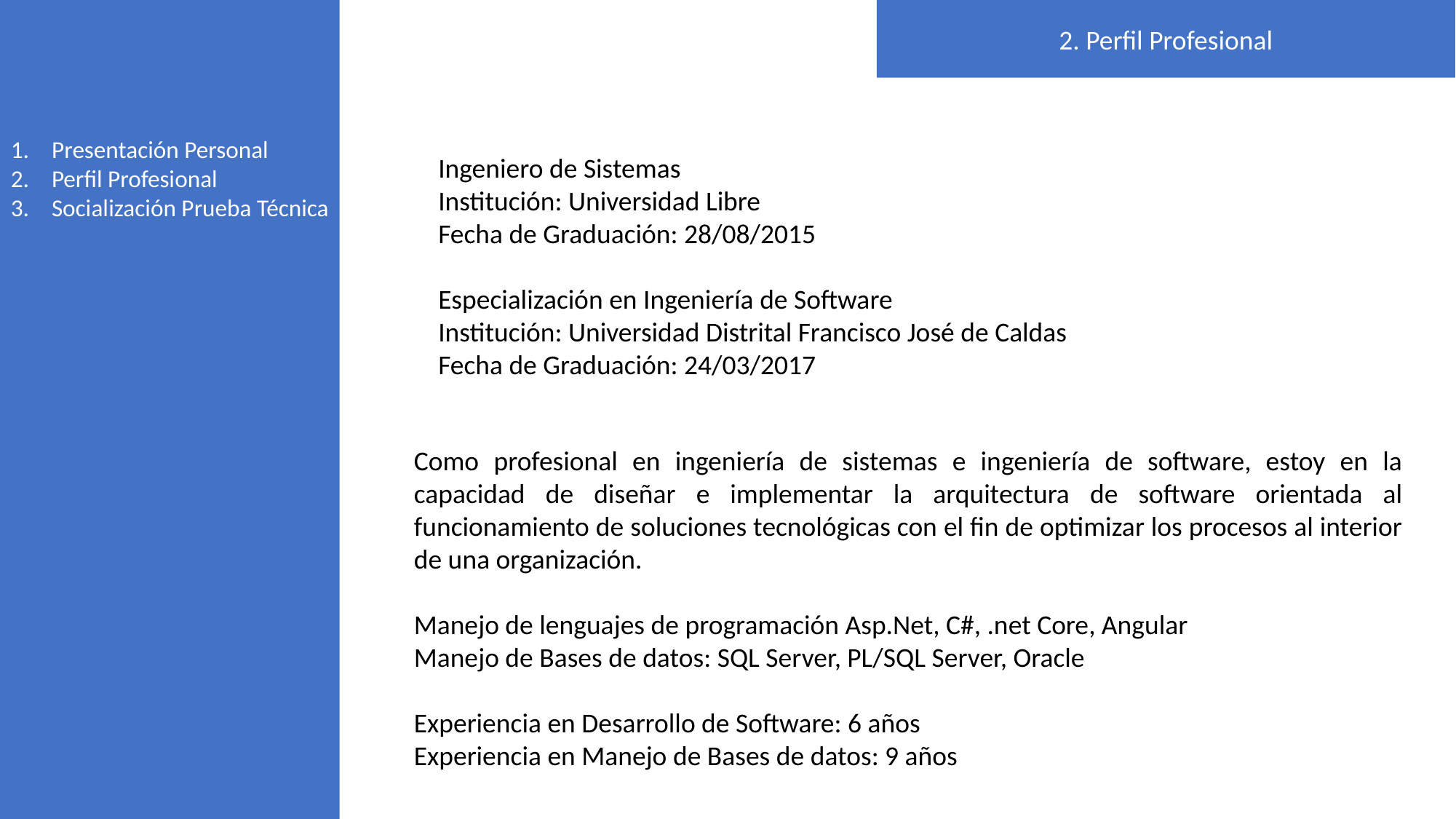

2. Perfil Profesional
Presentación Personal
Perfil Profesional
Socialización Prueba Técnica
Ingeniero de Sistemas
Institución: Universidad Libre
Fecha de Graduación: 28/08/2015

Especialización en Ingeniería de Software
Institución: Universidad Distrital Francisco José de Caldas
Fecha de Graduación: 24/03/2017
Como profesional en ingeniería de sistemas e ingeniería de software, estoy en la capacidad de diseñar e implementar la arquitectura de software orientada al funcionamiento de soluciones tecnológicas con el fin de optimizar los procesos al interior de una organización.

Manejo de lenguajes de programación Asp.Net, C#, .net Core, Angular
Manejo de Bases de datos: SQL Server, PL/SQL Server, Oracle

Experiencia en Desarrollo de Software: 6 años
Experiencia en Manejo de Bases de datos: 9 años